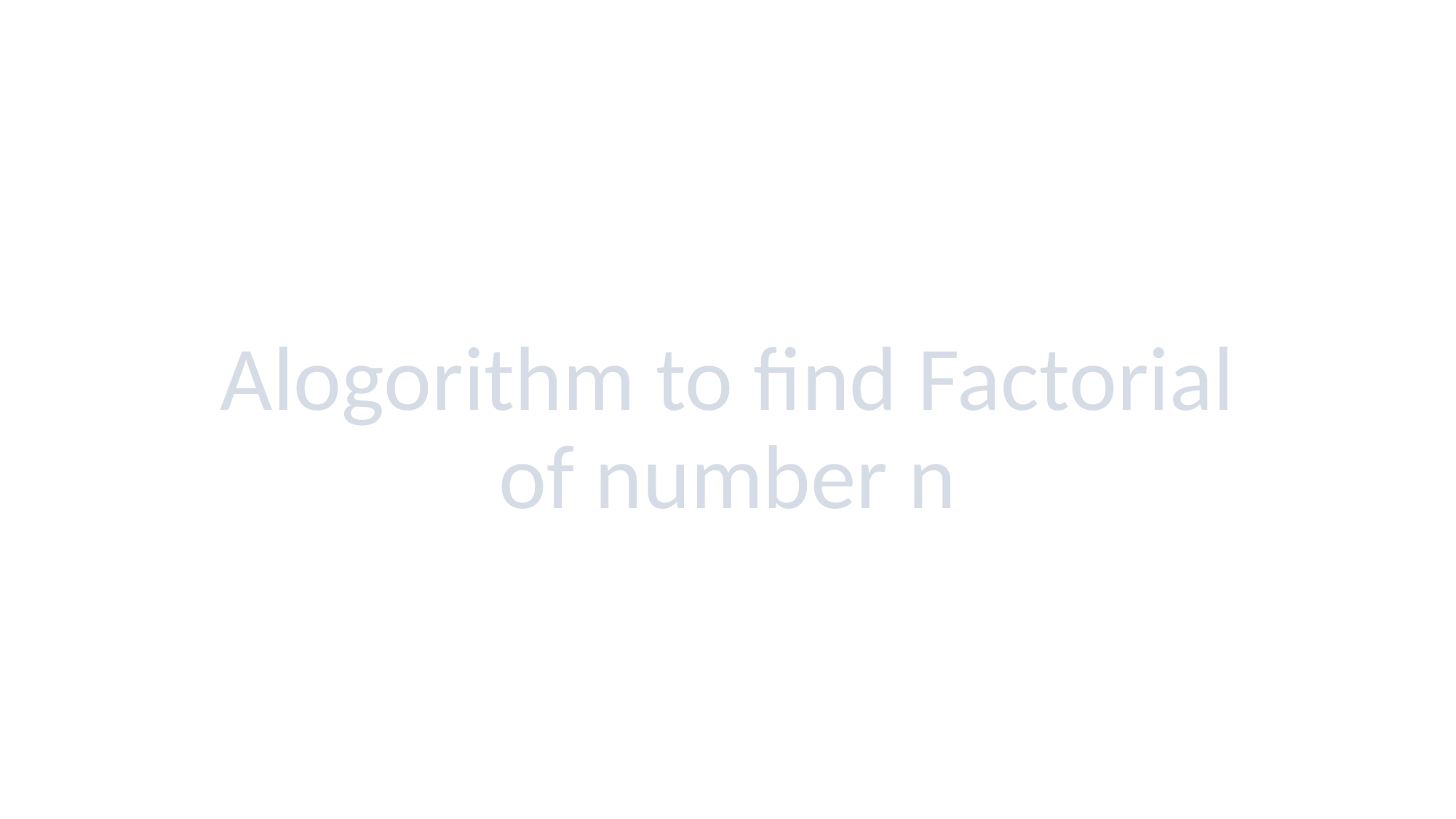

# Alogorithm to find Factorial of number n